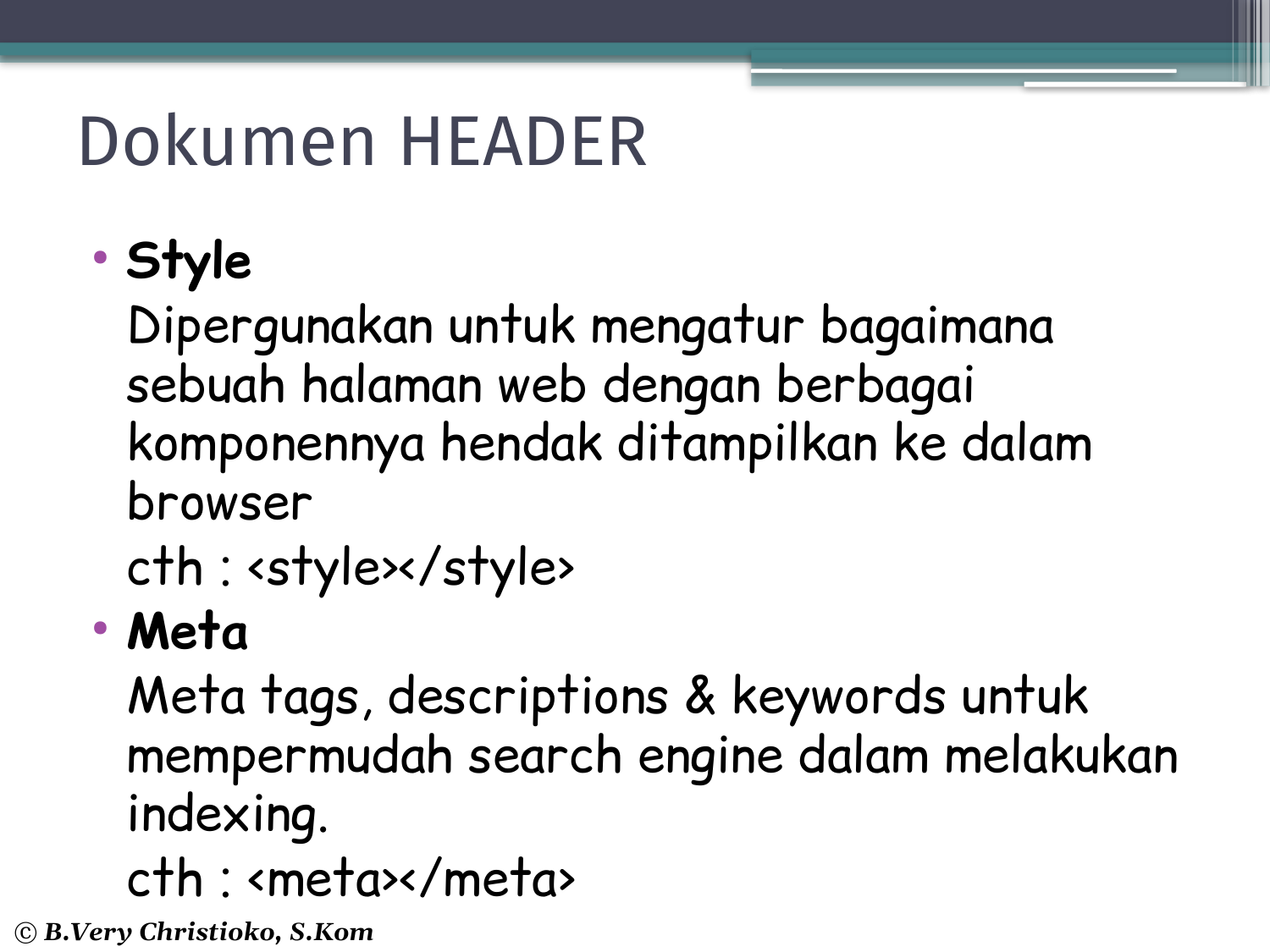

# Dokumen HEADER
Style
	Dipergunakan untuk mengatur bagaimana sebuah halaman web dengan berbagai komponennya hendak ditampilkan ke dalam browser
	cth : <style></style>
Meta
	Meta tags, descriptions & keywords untuk mempermudah search engine dalam melakukan indexing.
	cth : <meta></meta>
© B.Very Christioko, S.Kom